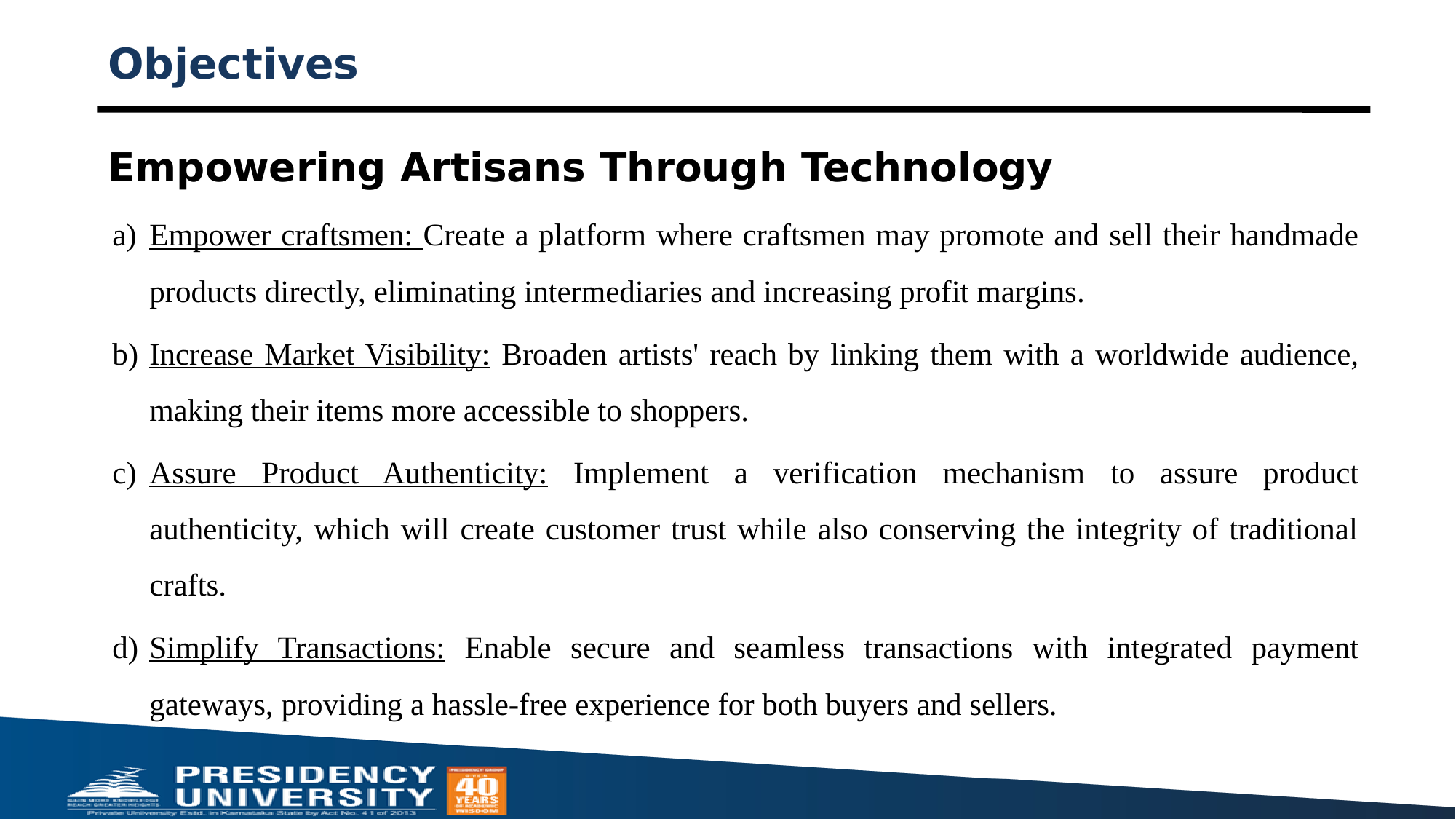

# Objectives
Empowering Artisans Through Technology
Empower craftsmen: Create a platform where craftsmen may promote and sell their handmade products directly, eliminating intermediaries and increasing profit margins.
Increase Market Visibility: Broaden artists' reach by linking them with a worldwide audience, making their items more accessible to shoppers.
Assure Product Authenticity: Implement a verification mechanism to assure product authenticity, which will create customer trust while also conserving the integrity of traditional crafts.
Simplify Transactions: Enable secure and seamless transactions with integrated payment gateways, providing a hassle-free experience for both buyers and sellers.